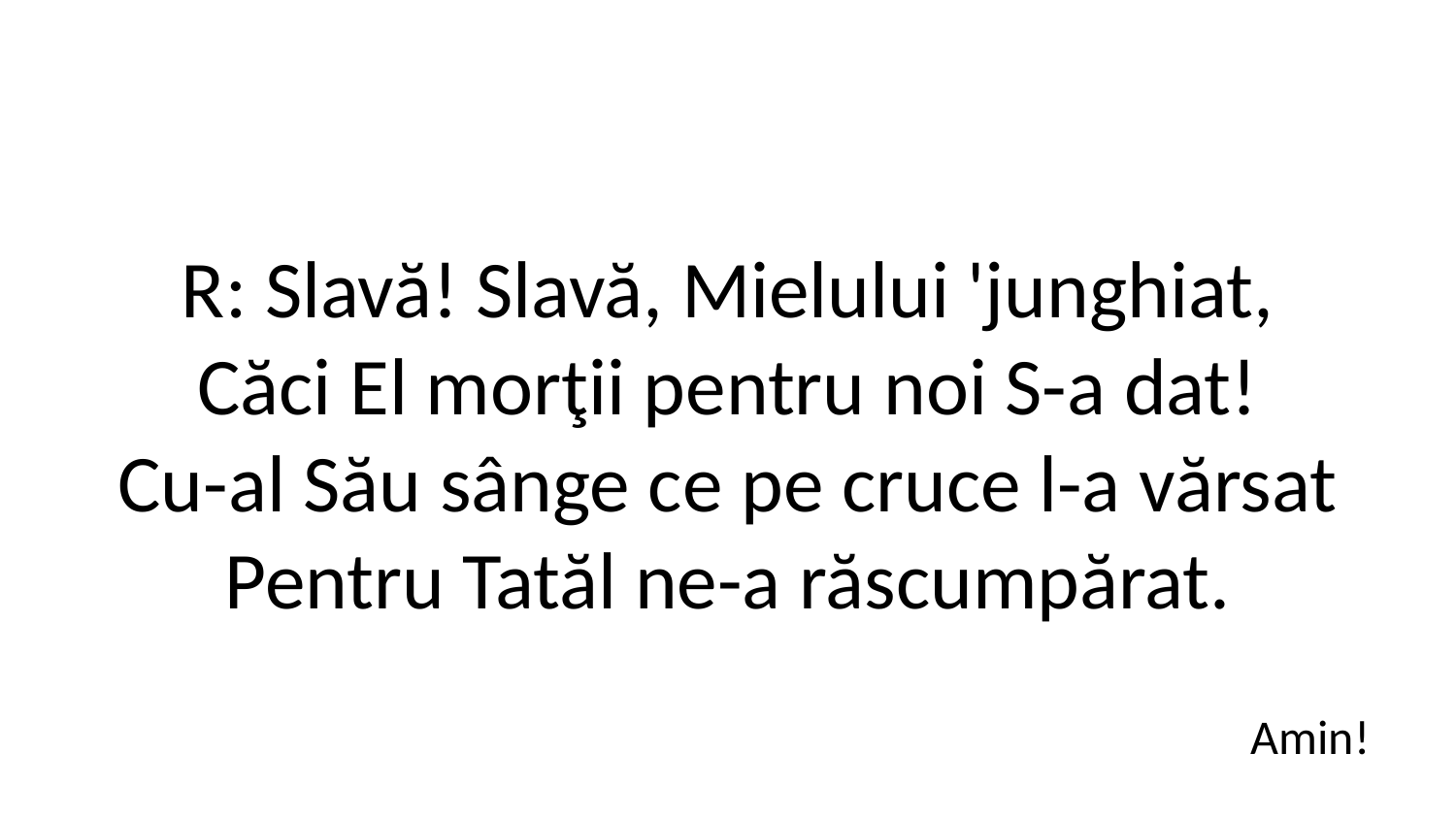

R: Slavă! Slavă, Mielului 'junghiat,
Căci El morţii pentru noi S-a dat!
Cu-al Său sânge ce pe cruce l-a vărsat
Pentru Tatăl ne-a răscumpărat.

Amin!